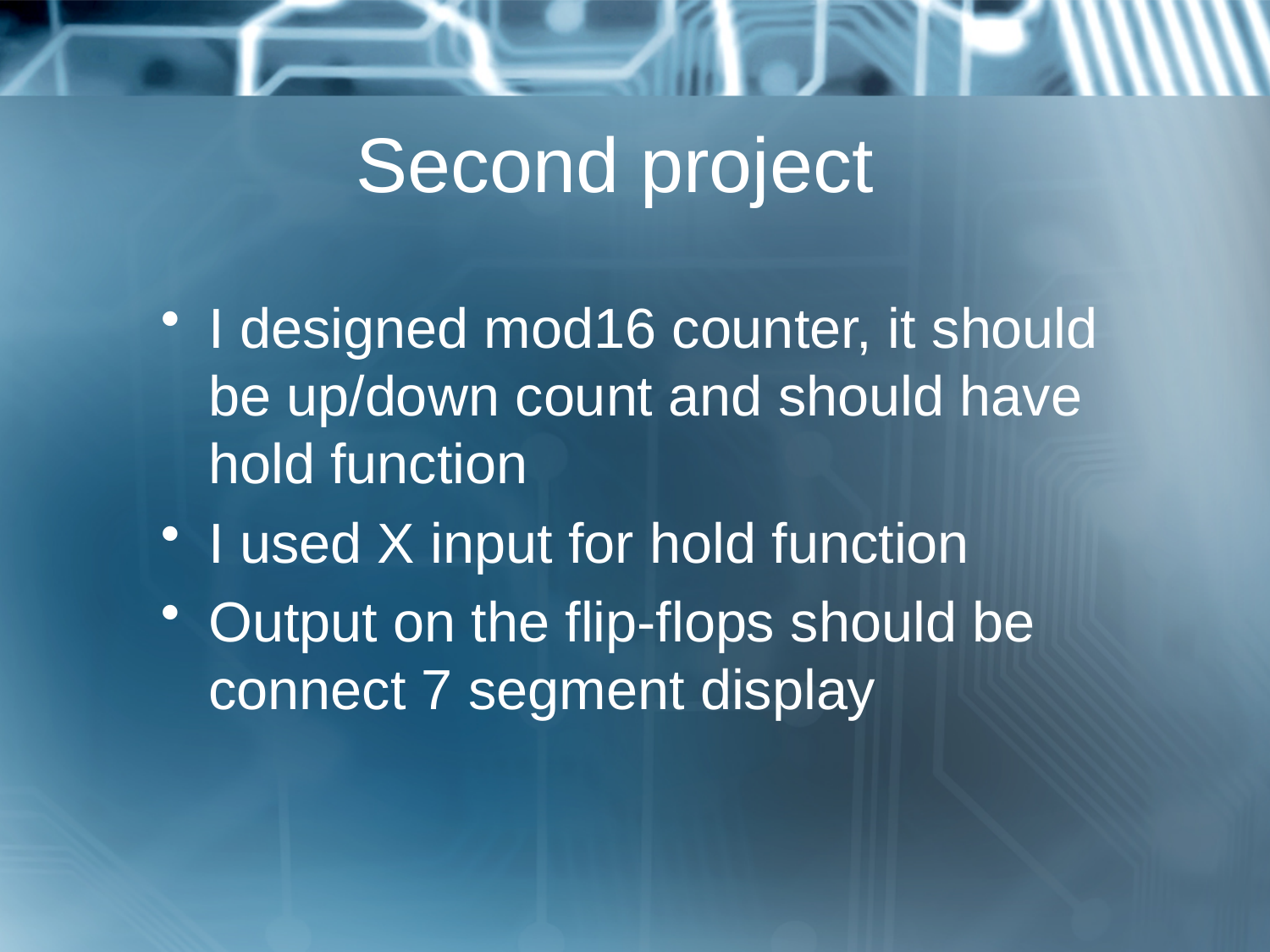

# Second project
I designed mod16 counter, it should be up/down count and should have hold function
I used X input for hold function
Output on the flip-flops should be connect 7 segment display